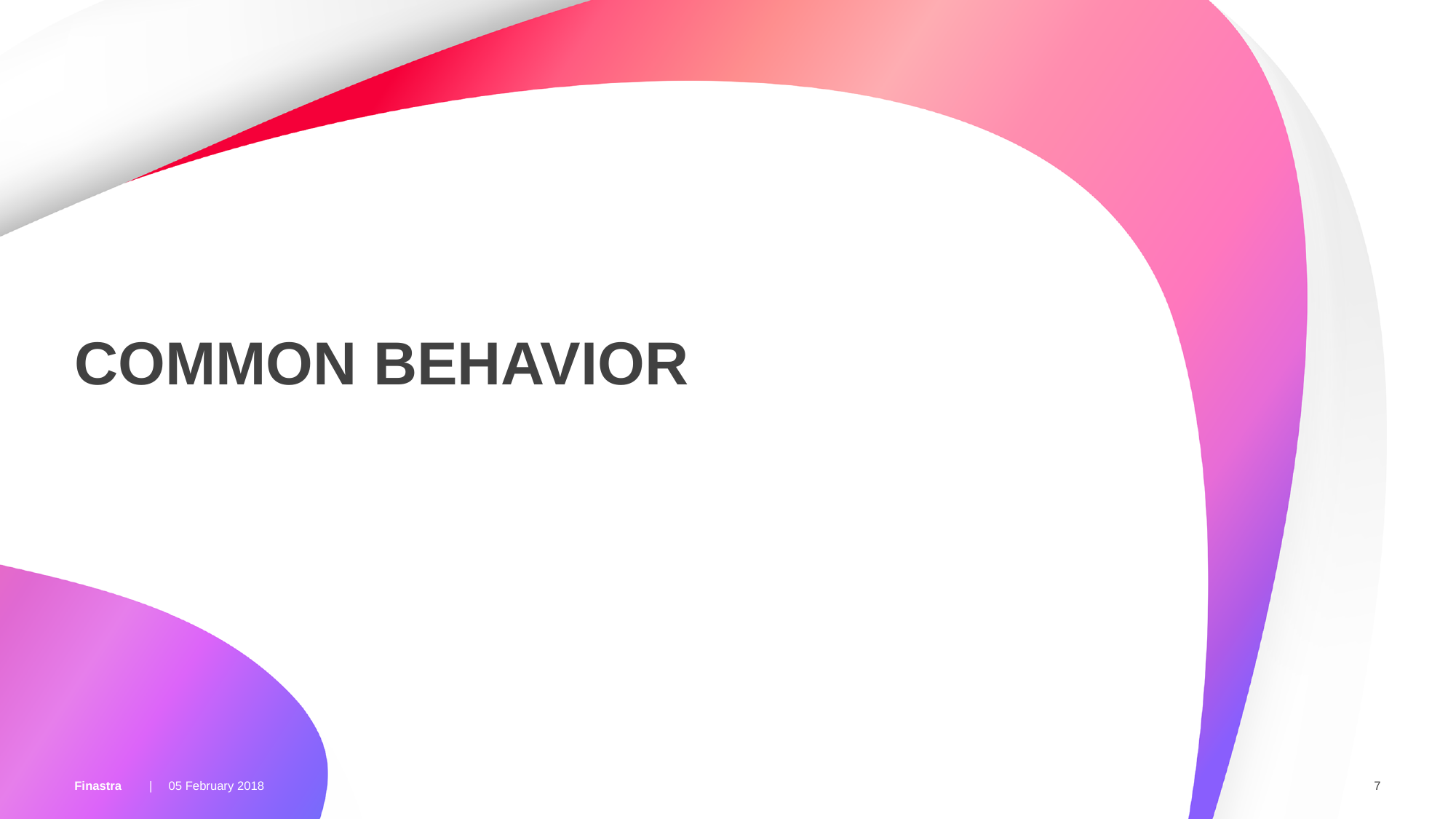

# COMMON Behavior
05 February 2018
7